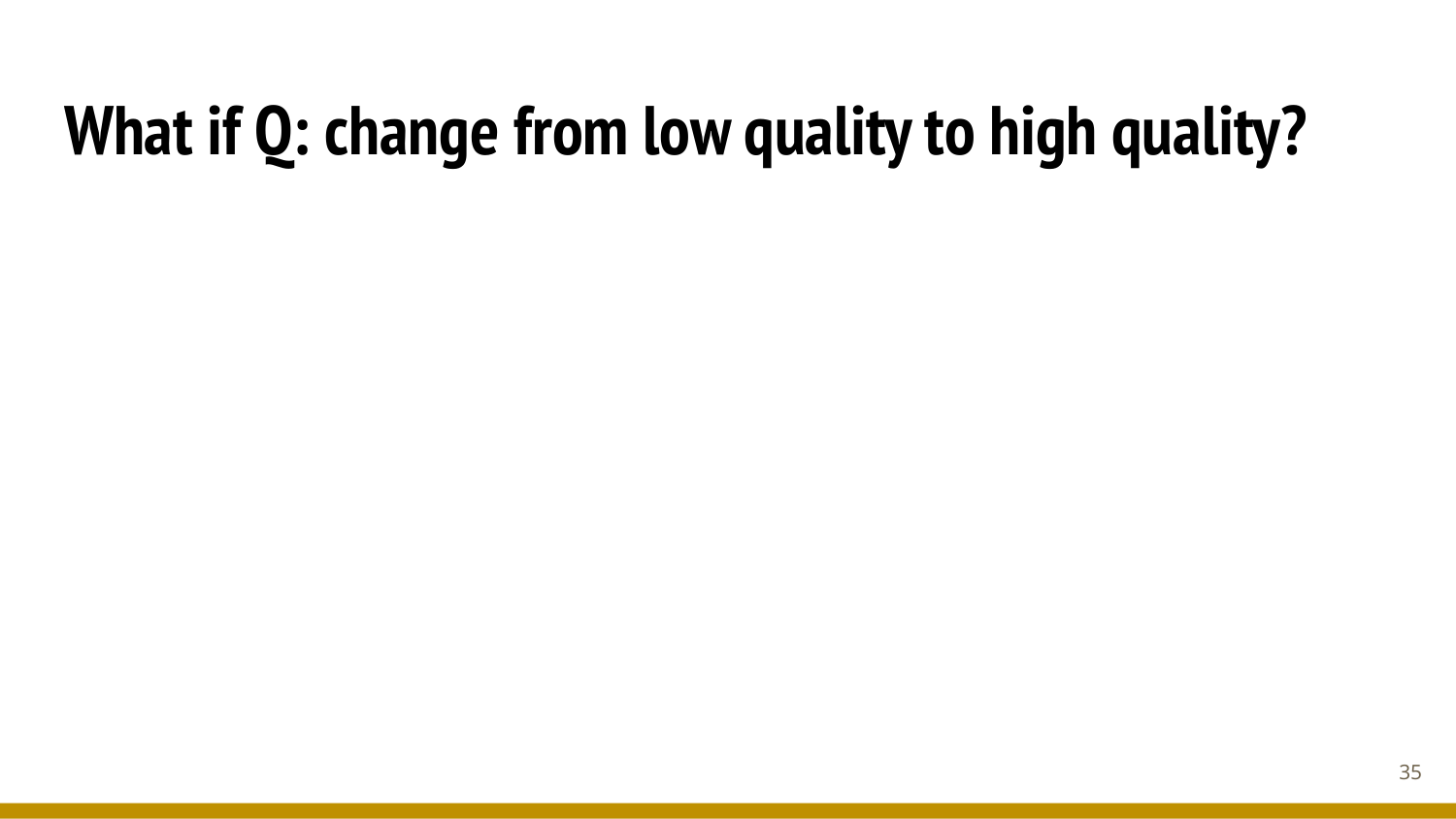

# What if Q: change from low quality to high quality?
35